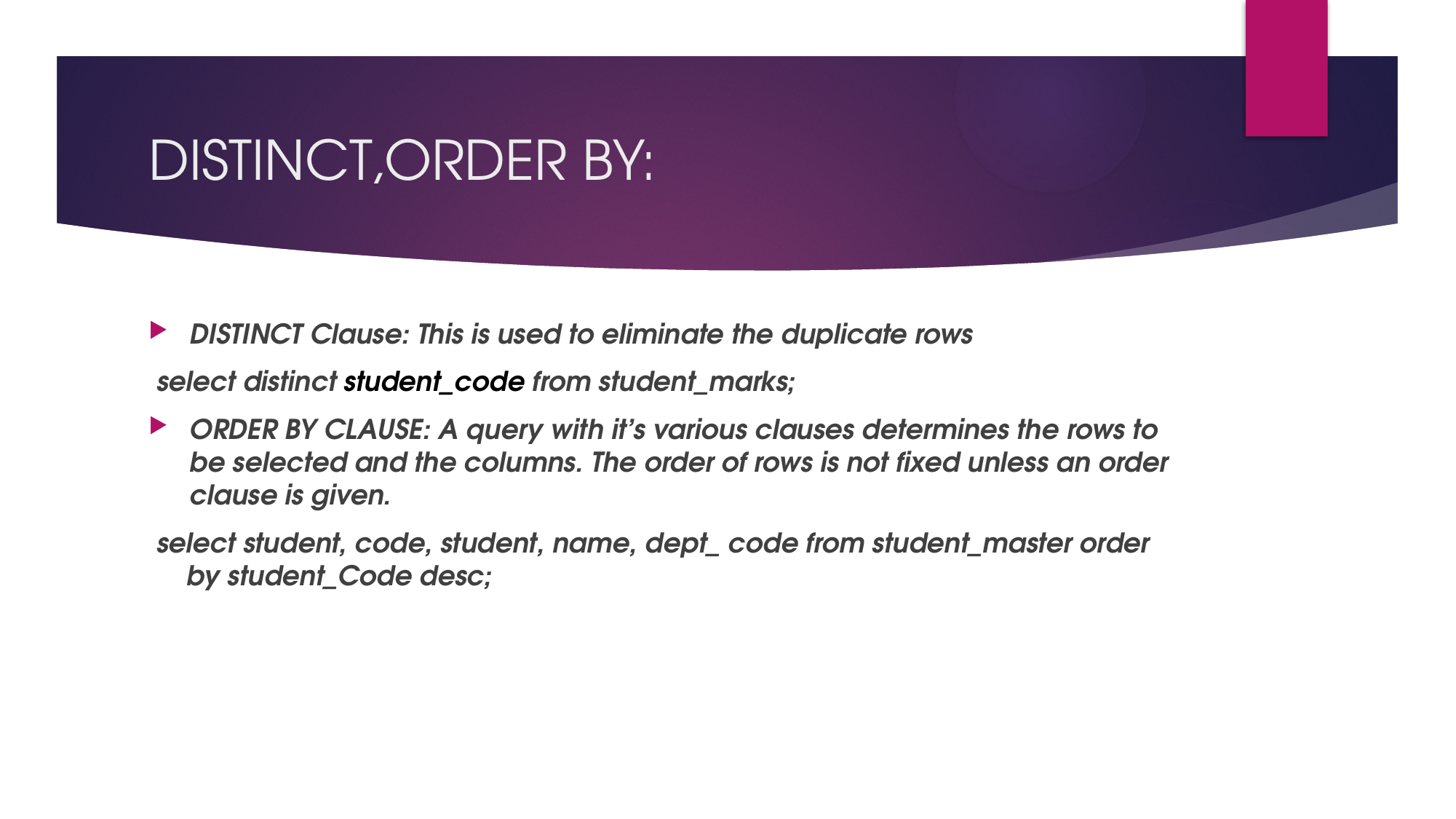

# DISTINCT,ORDER BY:
DISTINCT Clause: This is used to eliminate the duplicate rows
 select distinct student_code from student_marks;
ORDER BY CLAUSE: A query with it’s various clauses determines the rows to be selected and the columns. The order of rows is not fixed unless an order clause is given.
 select student, code, student, name, dept_ code from student_master order         by student_Code desc;